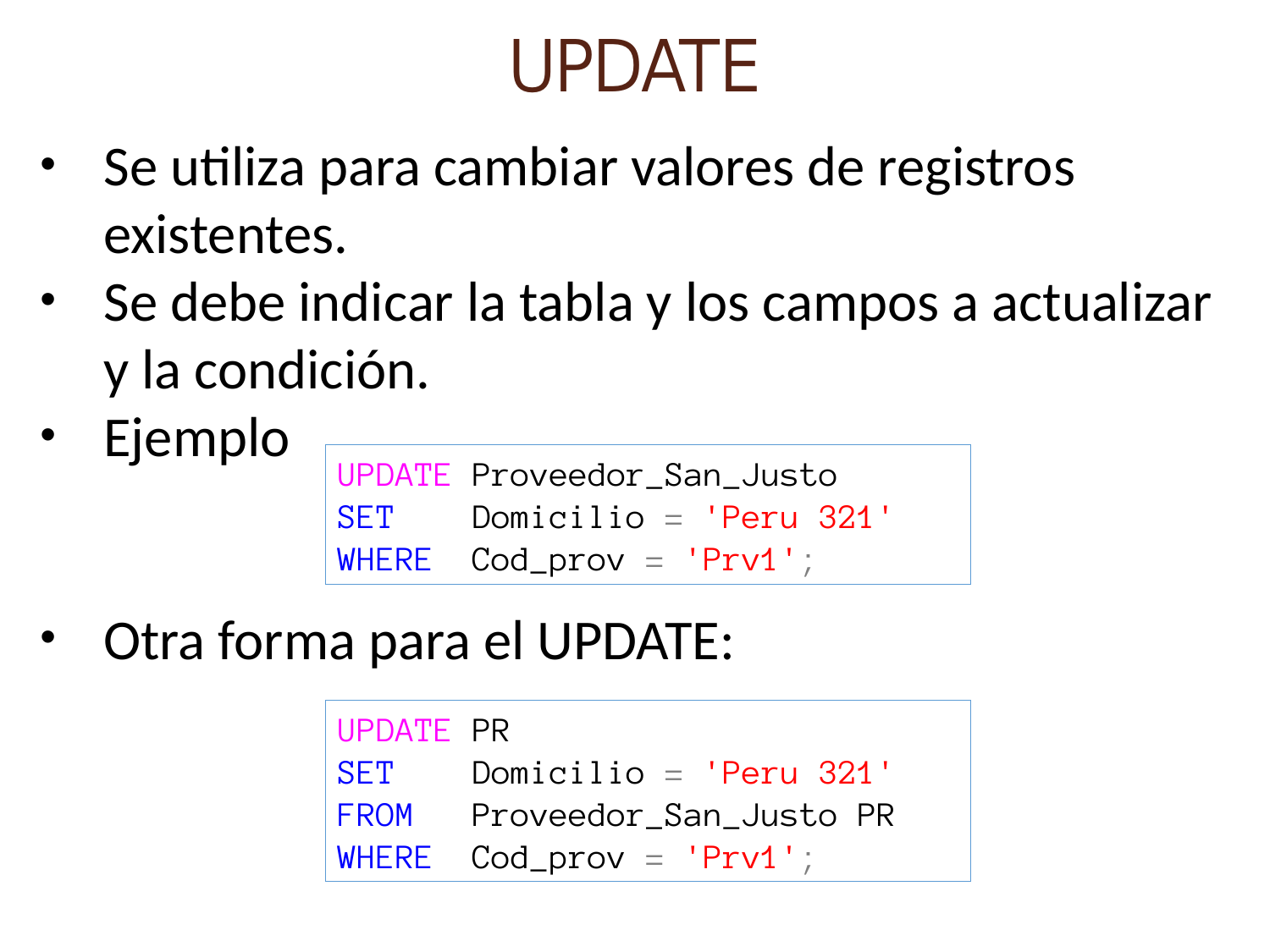

UPDATE
Se utiliza para cambiar valores de registros existentes.
Se debe indicar la tabla y los campos a actualizar y la condición.
Ejemplo

Otra forma para el UPDATE:
UPDATE Proveedor_San_Justo
SET    Domicilio = 'Peru 321'
WHERE  Cod_prov = 'Prv1';
UPDATE PR
SET    Domicilio = 'Peru 321'
FROM   Proveedor_San_Justo PR
WHERE  Cod_prov = 'Prv1';